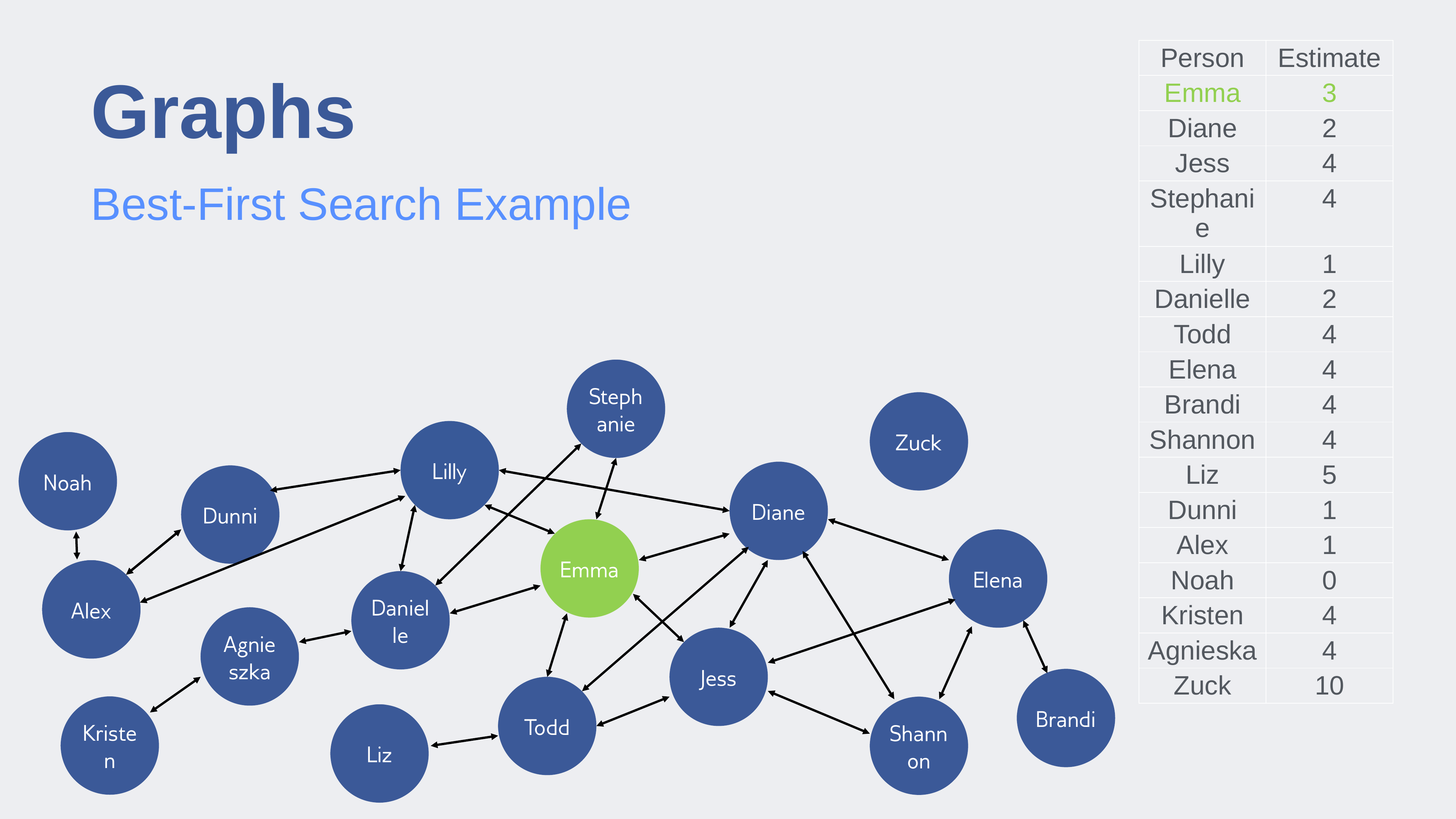

| Person | Estimate |
| --- | --- |
| Emma | 3 |
| Diane | 2 |
| Jess | 4 |
| Stephanie | 4 |
| Lilly | 1 |
| Danielle | 2 |
| Todd | 4 |
| Elena | 4 |
| Brandi | 4 |
| Shannon | 4 |
| Liz | 5 |
| Dunni | 1 |
| Alex | 1 |
| Noah | 0 |
| Kristen | 4 |
| Agnieska | 4 |
| Zuck | 10 |
# Graphs
Best-First Search Example
Stephanie
Zuck
Lilly
Noah
Diane
Dunni
Emma
Elena
Alex
Alex
Danielle
Agnieszka
Jess
Brandi
Todd
Kristen
Shannon
Liz